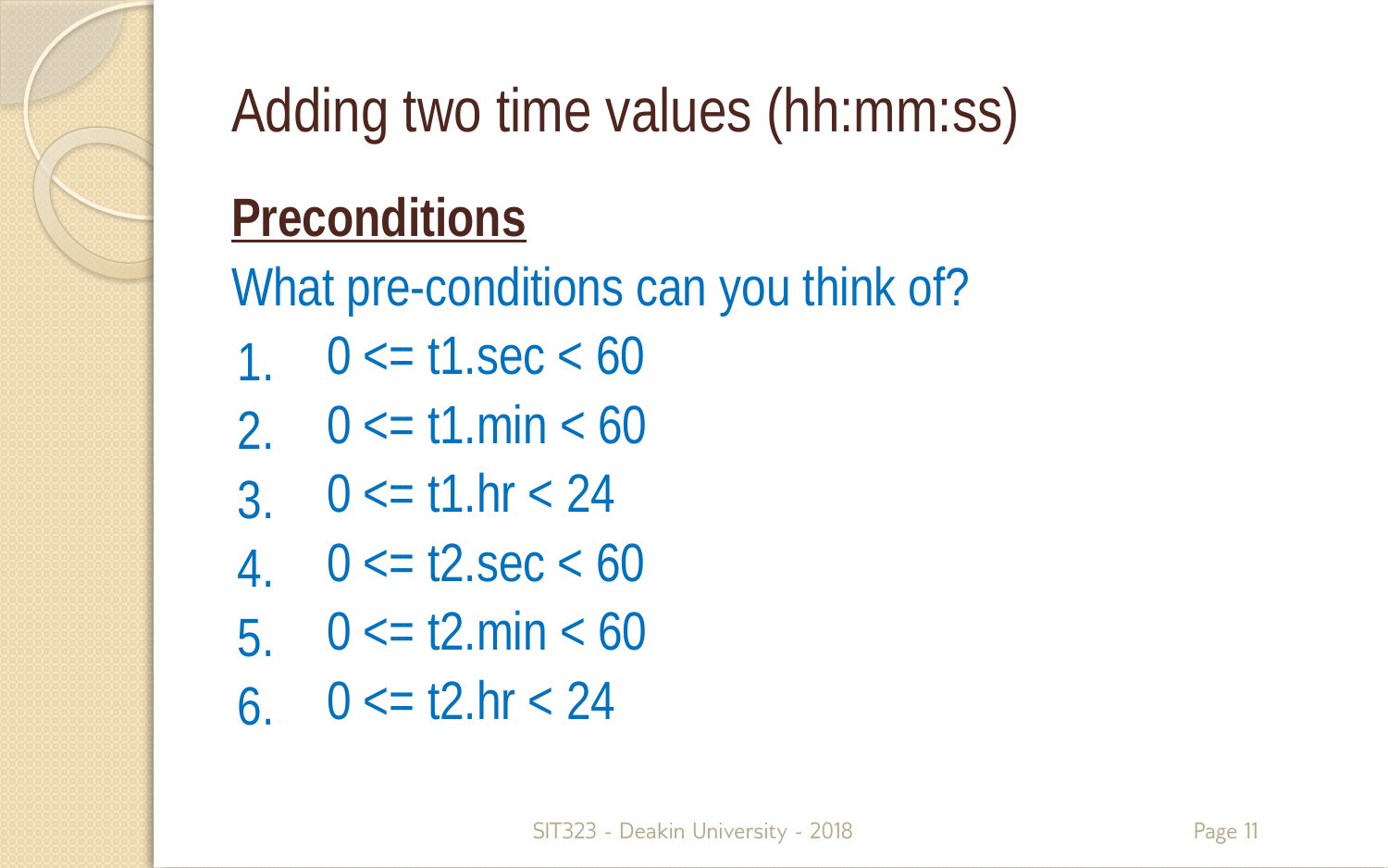

# Adding two time values (hh:mm:ss)
Preconditions
What pre-conditions can you think of?
0 <= t1.sec < 60
0 <= t1.min < 60
0 <= t1.hr < 24
0 <= t2.sec < 60
0 <= t2.min < 60
0 <= t2.hr < 24

SIT323 - Deakin University - 2018
Page 11